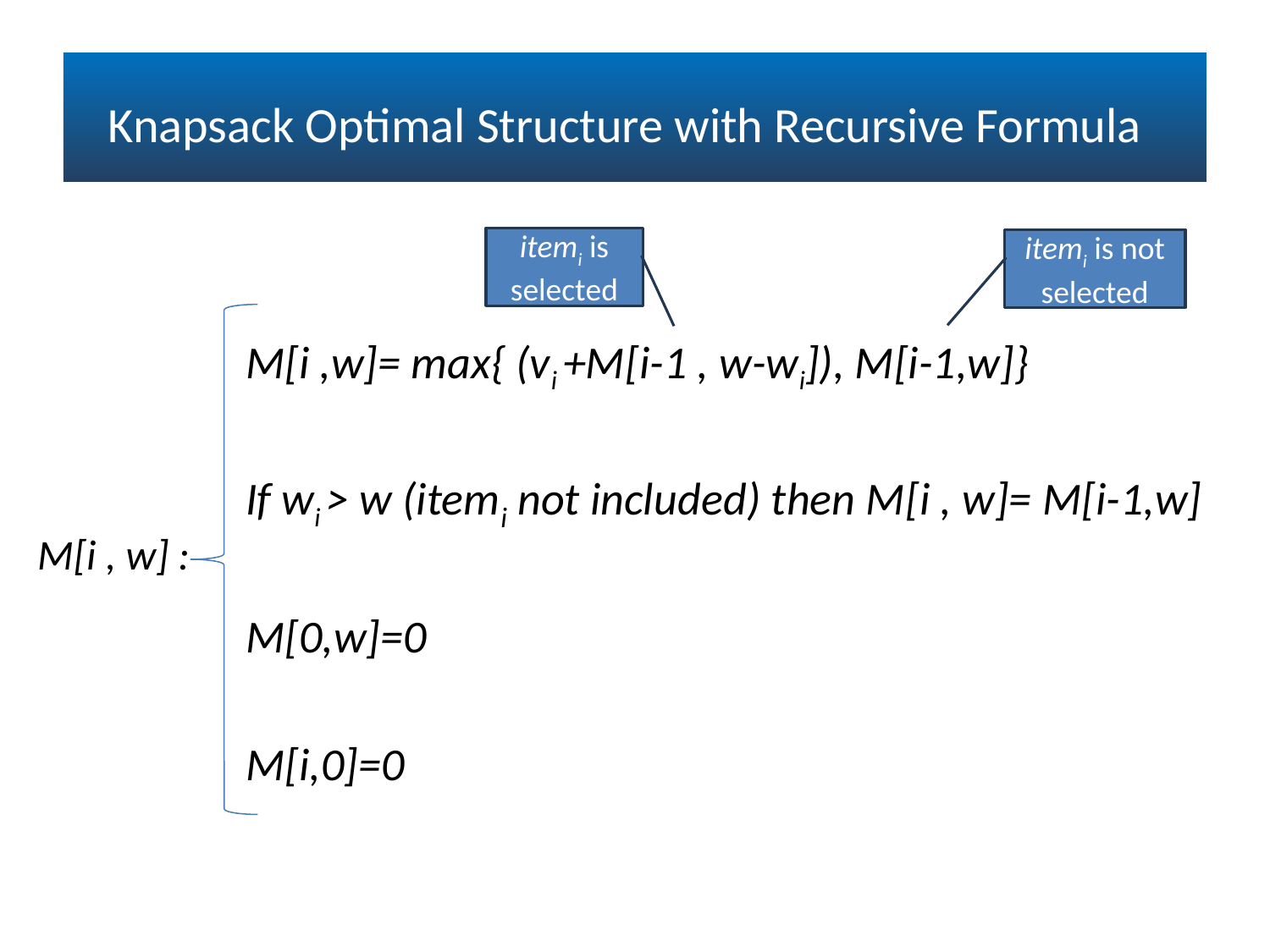

# Knapsack Optimal Structure with Recursive Formula
itemi is selected
itemi is not selected

M[i ,w]= max{ (vi +M[i-1 , w-wi]), M[i-1,w]}

If wi > w (itemi not included) then M[i , w]= M[i-1,w]

M[0,w]=0

M[i,0]=0

M[i , w] :